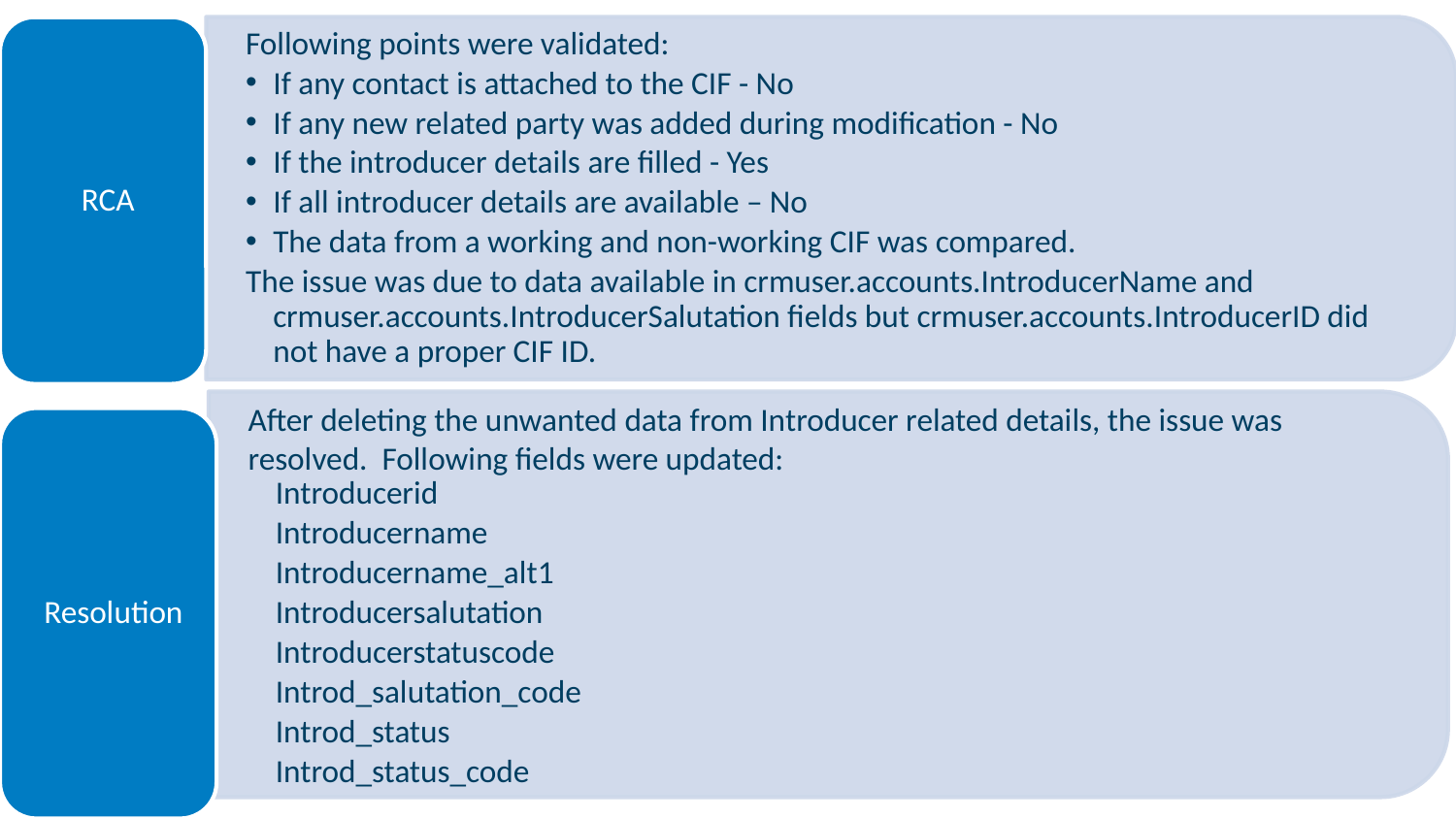

Following points were validated:
If any contact is attached to the CIF - No
If any new related party was added during modification - No
If the introducer details are filled - Yes
If all introducer details are available – No
The data from a working and non-working CIF was compared.
The issue was due to data available in crmuser.accounts.IntroducerName and crmuser.accounts.IntroducerSalutation fields but crmuser.accounts.IntroducerID did not have a proper CIF ID.
RCA
After deleting the unwanted data from Introducer related details, the issue was resolved.  Following fields were updated:
Introducerid
Introducername
Introducername_alt1
Introducersalutation
Introducerstatuscode
Introd_salutation_code
Introd_status
Introd_status_code
Resolution
#